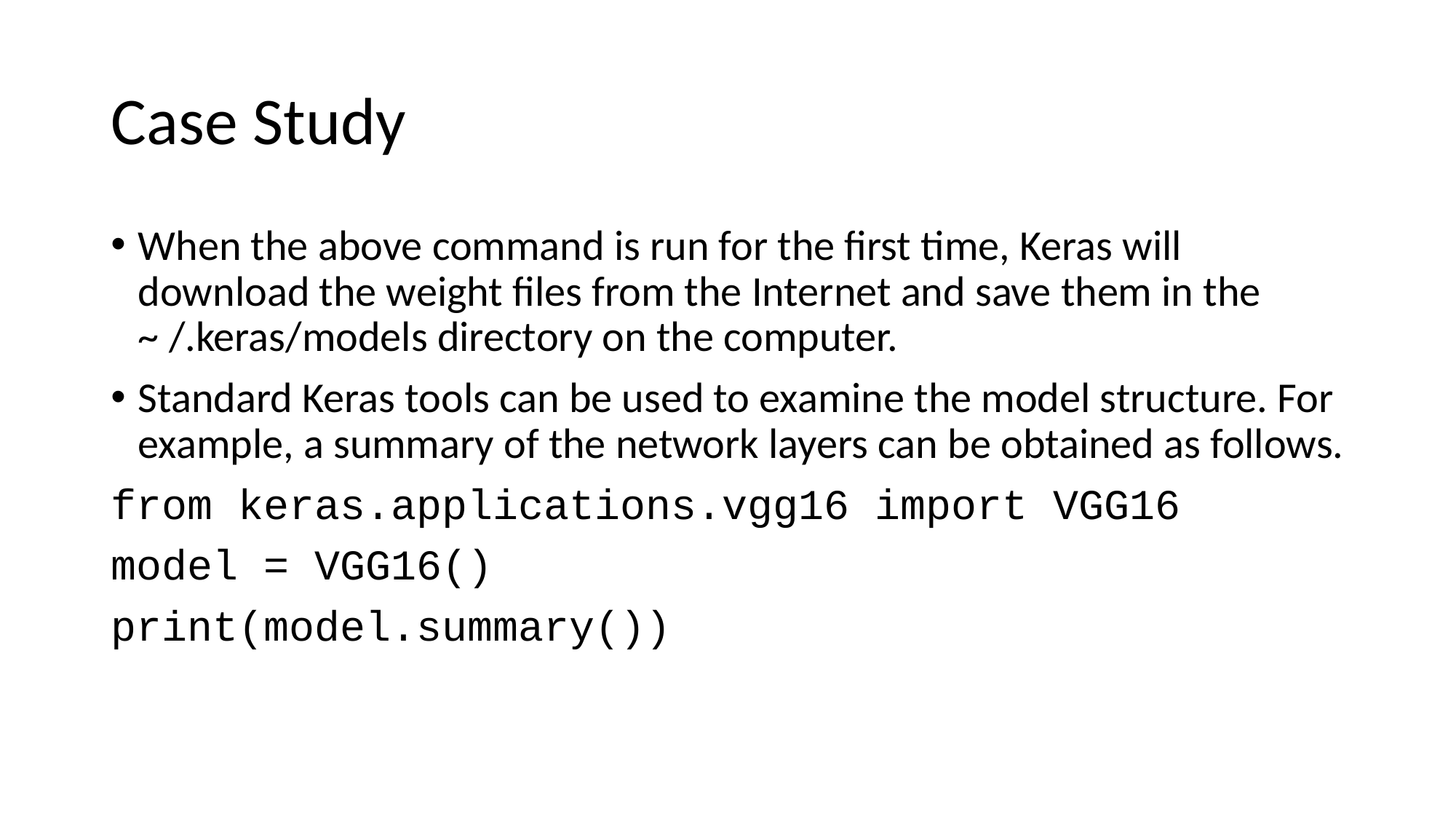

# Case Study
When the above command is run for the first time, Keras will download the weight files from the Internet and save them in the ~ /.keras/models directory on the computer.
Standard Keras tools can be used to examine the model structure. For example, a summary of the network layers can be obtained as follows.
from keras.applications.vgg16 import VGG16
model = VGG16()
print(model.summary())